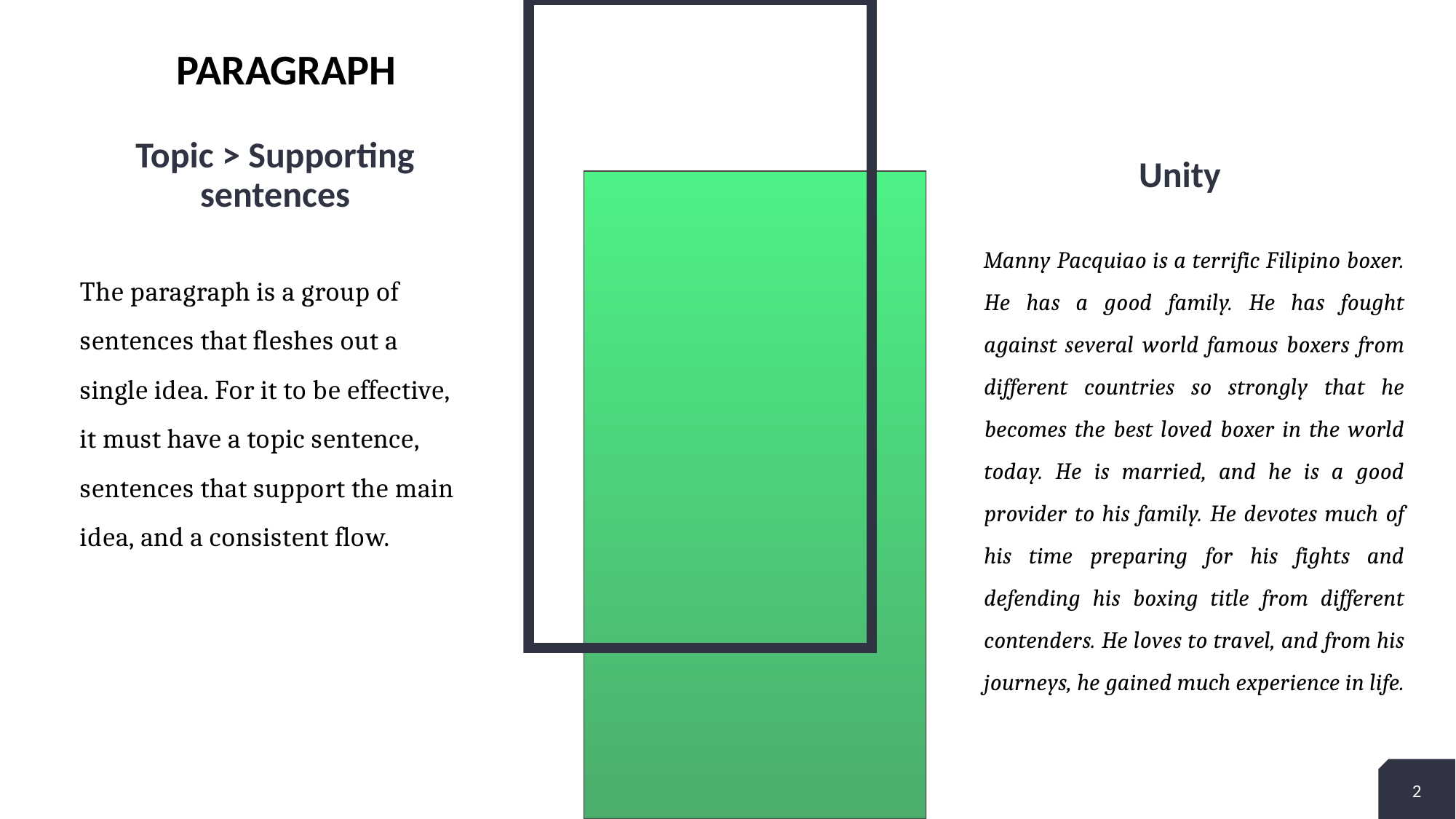

# Paragraph
Topic > Supporting sentences
Unity
Manny Pacquiao is a terrific Filipino boxer. He has a good family. He has fought against several world famous boxers from different countries so strongly that he becomes the best loved boxer in the world today. He is married, and he is a good provider to his family. He devotes much of his time preparing for his fights and defending his boxing title from different contenders. He loves to travel, and from his journeys, he gained much experience in life.
The paragraph is a group of sentences that fleshes out a single idea. For it to be effective, it must have a topic sentence, sentences that support the main idea, and a consistent flow.
2